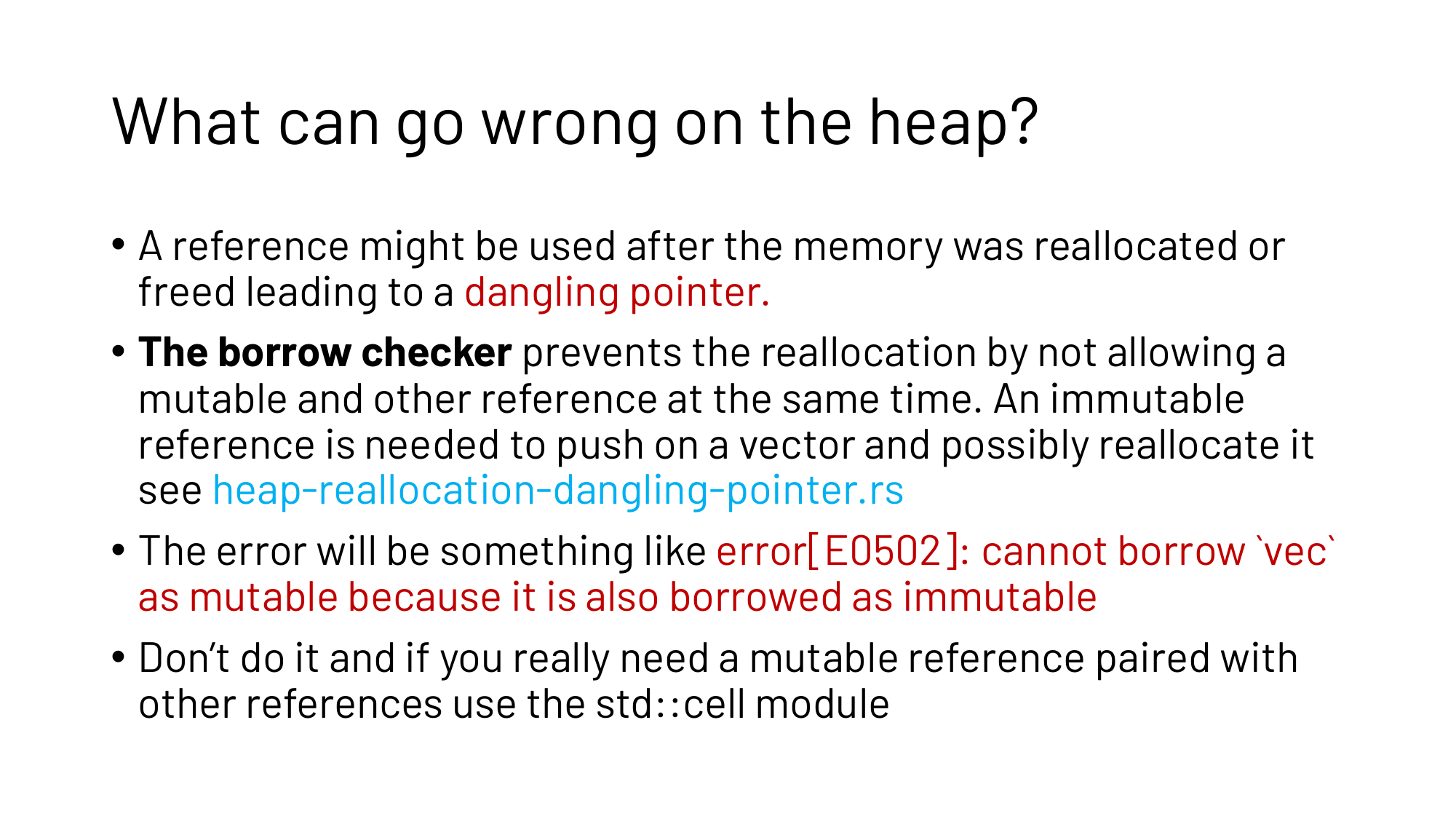

# What can go wrong on the heap?
A reference might be used after the memory was reallocated or freed leading to a dangling pointer.
The borrow checker prevents the reallocation by not allowing a mutable and other reference at the same time. An immutable reference is needed to push on a vector and possibly reallocate it see heap-reallocation-dangling-pointer.rs
The error will be something like error[E0502]: cannot borrow `vec` as mutable because it is also borrowed as immutable
Don’t do it and if you really need a mutable reference paired with other references use the std::cell module